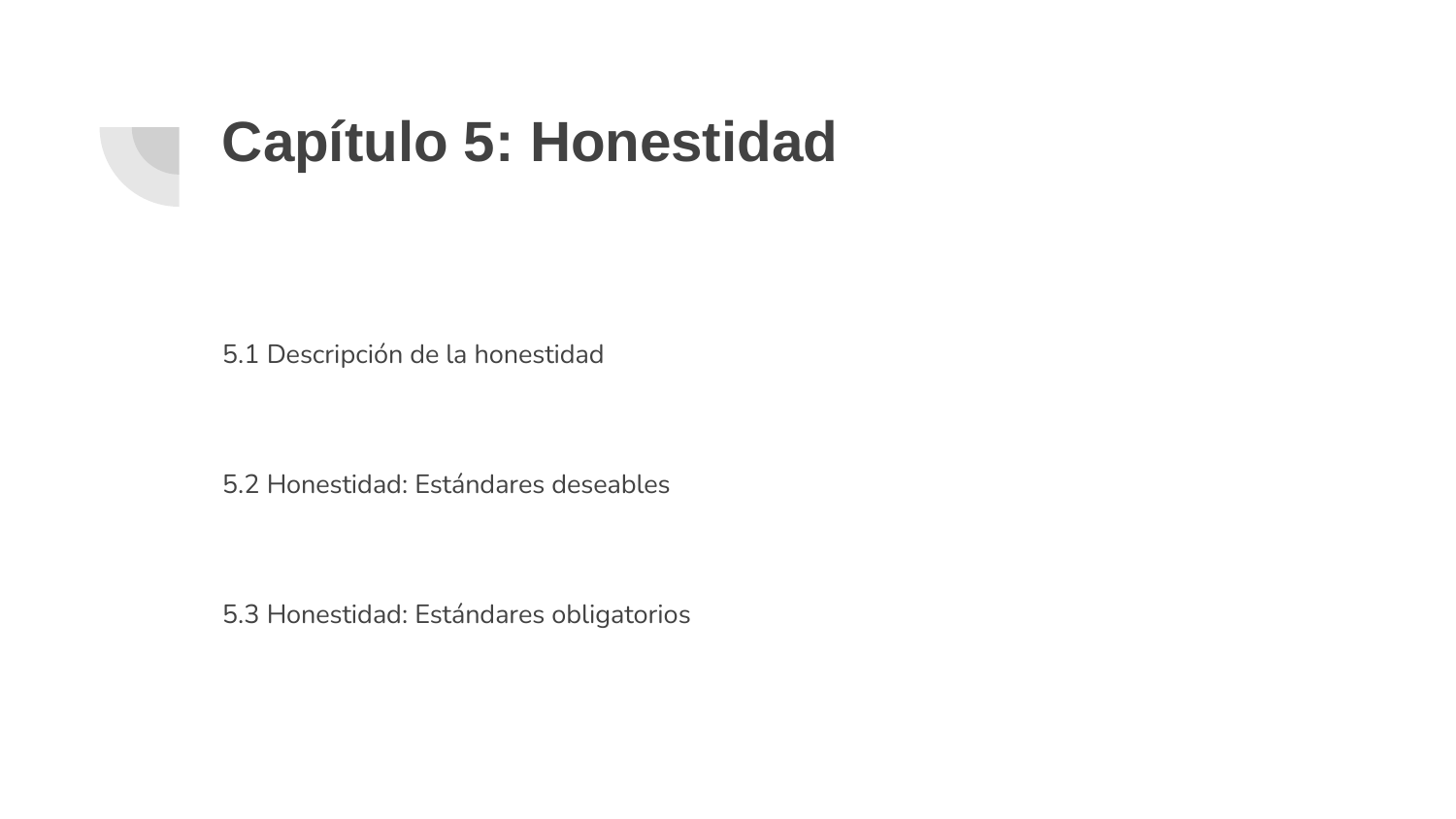

# Capítulo 5: Honestidad
5.1 Descripción de la honestidad

5.2 Honestidad: Estándares deseables

5.3 Honestidad: Estándares obligatorios